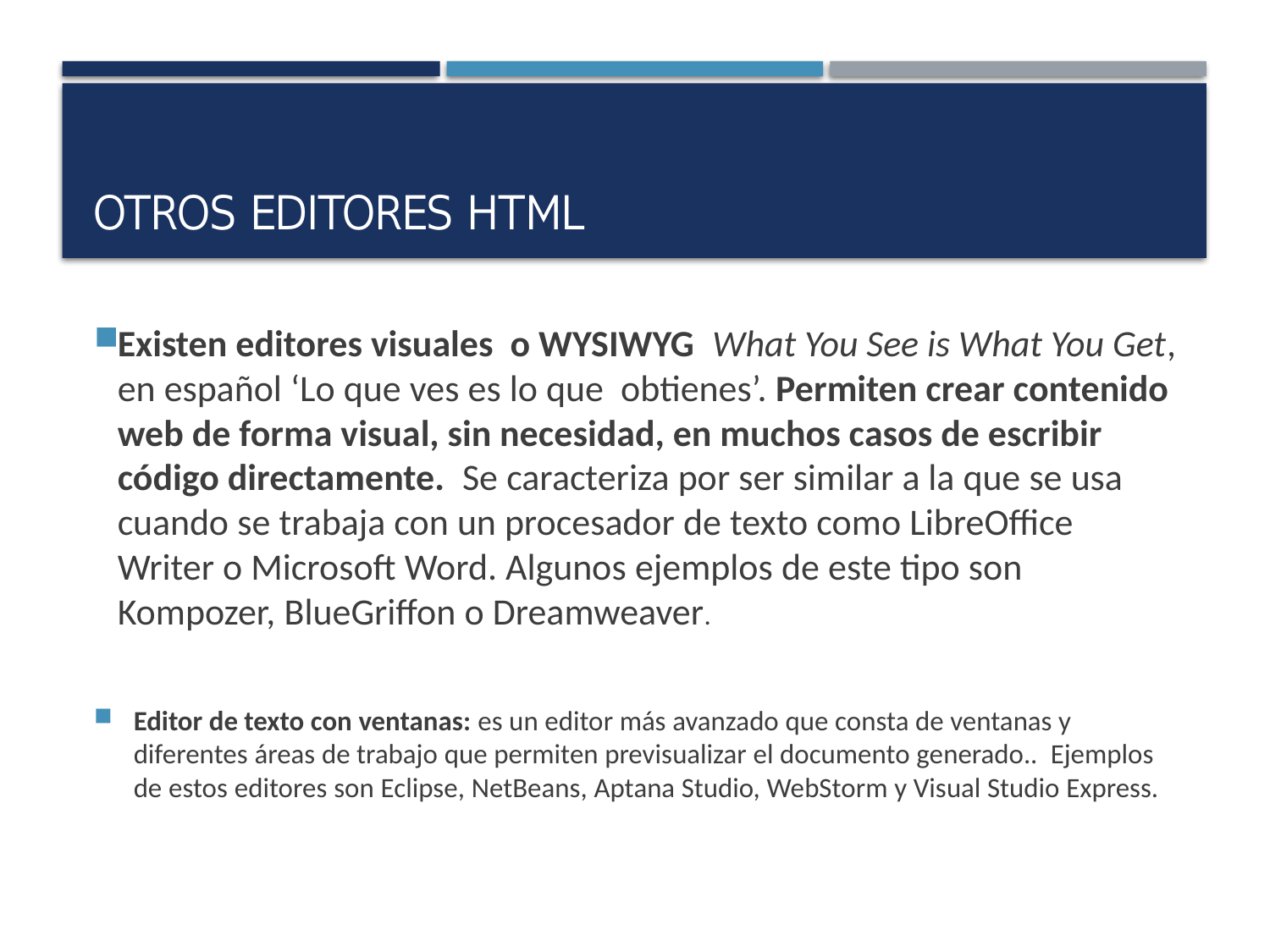

# Otros editores HTML
Existen editores visuales  o WYSIWYG  What You See is What You Get, en español ‘Lo que ves es lo que  obtienes’. Permiten crear contenido web de forma visual, sin necesidad, en muchos casos de escribir código directamente.  Se caracteriza por ser similar a la que se usa cuando se trabaja con un procesador de texto como LibreOffice Writer o Microsoft Word. Algunos ejemplos de este tipo son Kompozer, BlueGriffon o Dreamweaver.

Editor de texto con ventanas: es un editor más avanzado que consta de ventanas y diferentes áreas de trabajo que permiten previsualizar el documento generado..  Ejemplos de estos editores son Eclipse, NetBeans, Aptana Studio, WebStorm y Visual Studio Express.